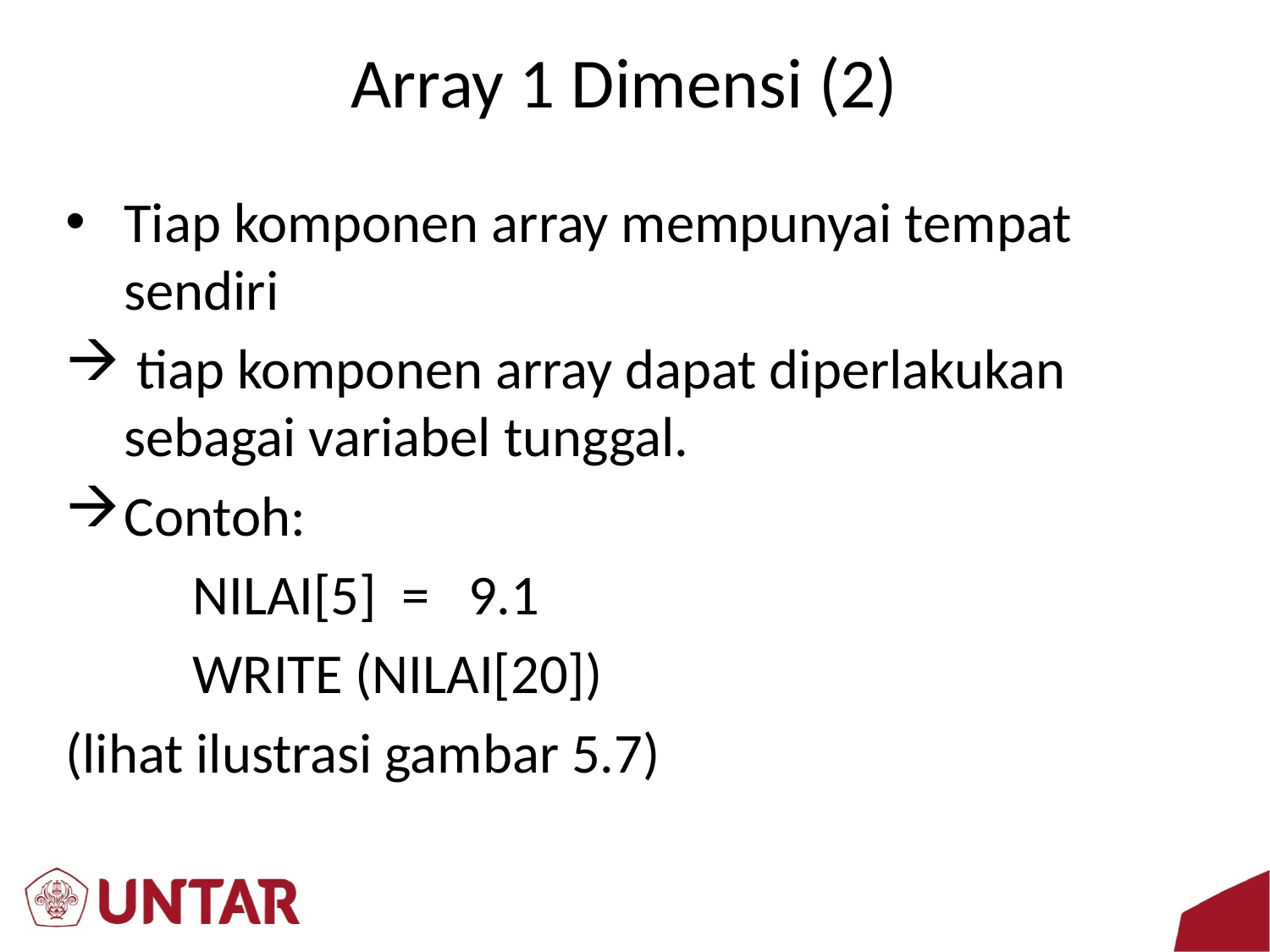

# Array 1 Dimensi (2)
Tiap komponen array mempunyai tempat sendiri
 tiap komponen array dapat diperlakukan sebagai variabel tunggal.
Contoh:
	NILAI[5]  =   9.1
	WRITE (NILAI[20])
(lihat ilustrasi gambar 5.7)